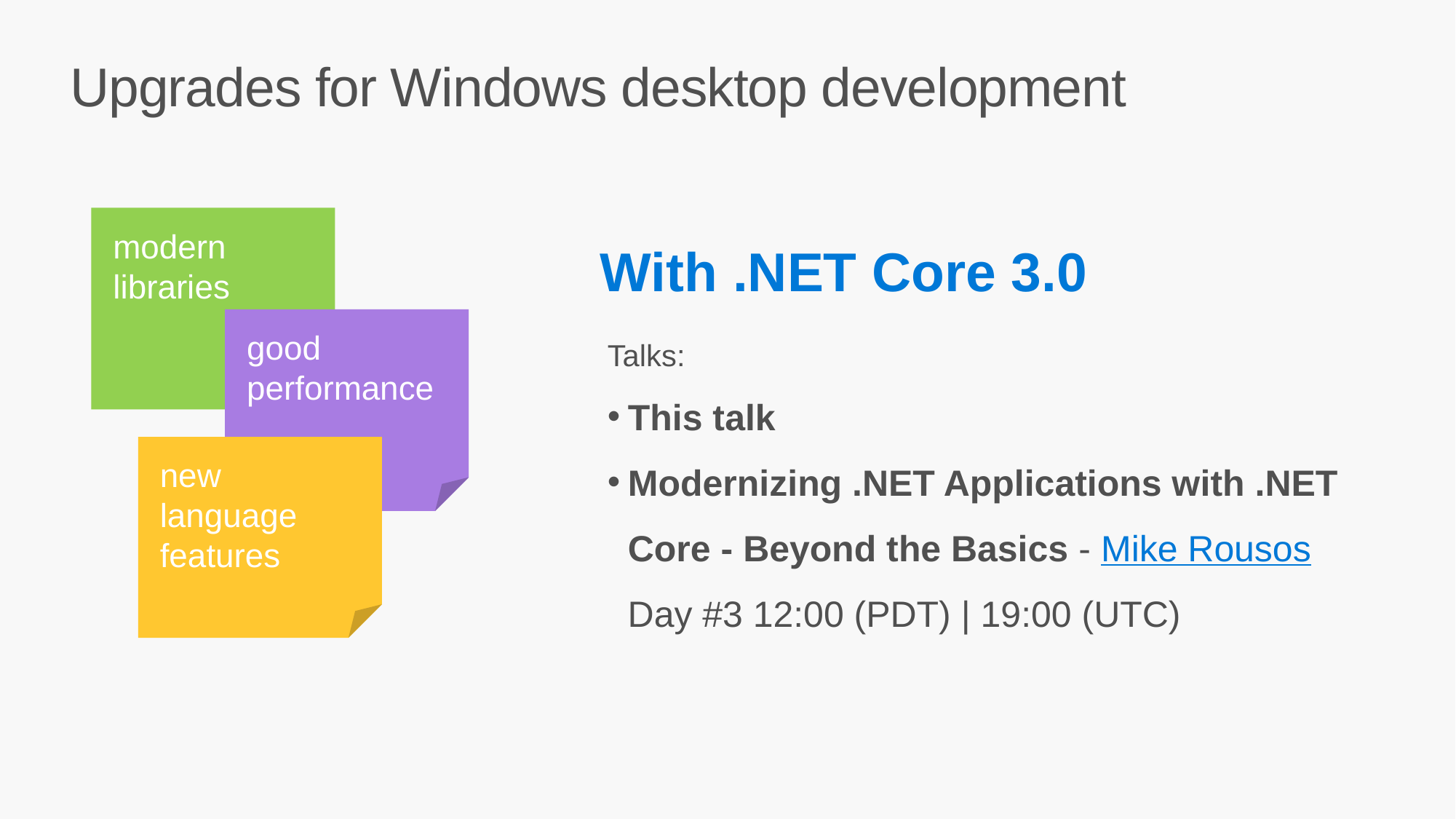

Upgrades for Windows desktop development
With .NET Core 3.0
modern libraries
good performance
Talks:
This talk
Modernizing .NET Applications with .NET Core - Beyond the Basics - Mike Rousos
  Day #3 12:00 (PDT) | 19:00 (UTC)

new language features